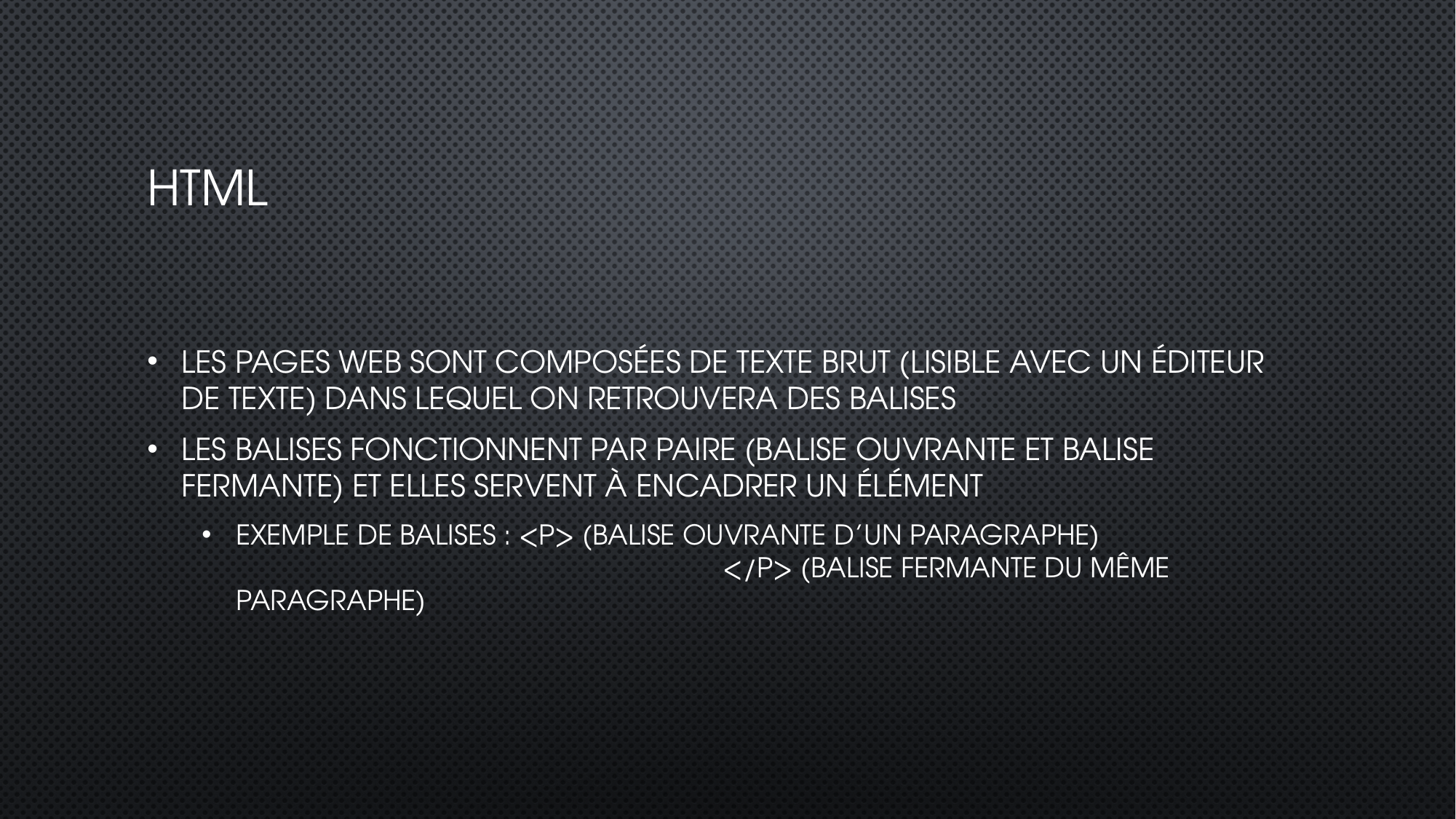

# HTML
Les pages web sont composées de texte brut (lisible avec un éditeur de texte) dans lequel on retrouvera des balises
Les balises fonctionnent par paire (balise ouvrante et balise fermante) et elles servent à encadrer un élément
Exemple de balises : <p> (balise ouvrante d’un paragraphe)                                       			                     </p> (balise fermante du même paragraphe)